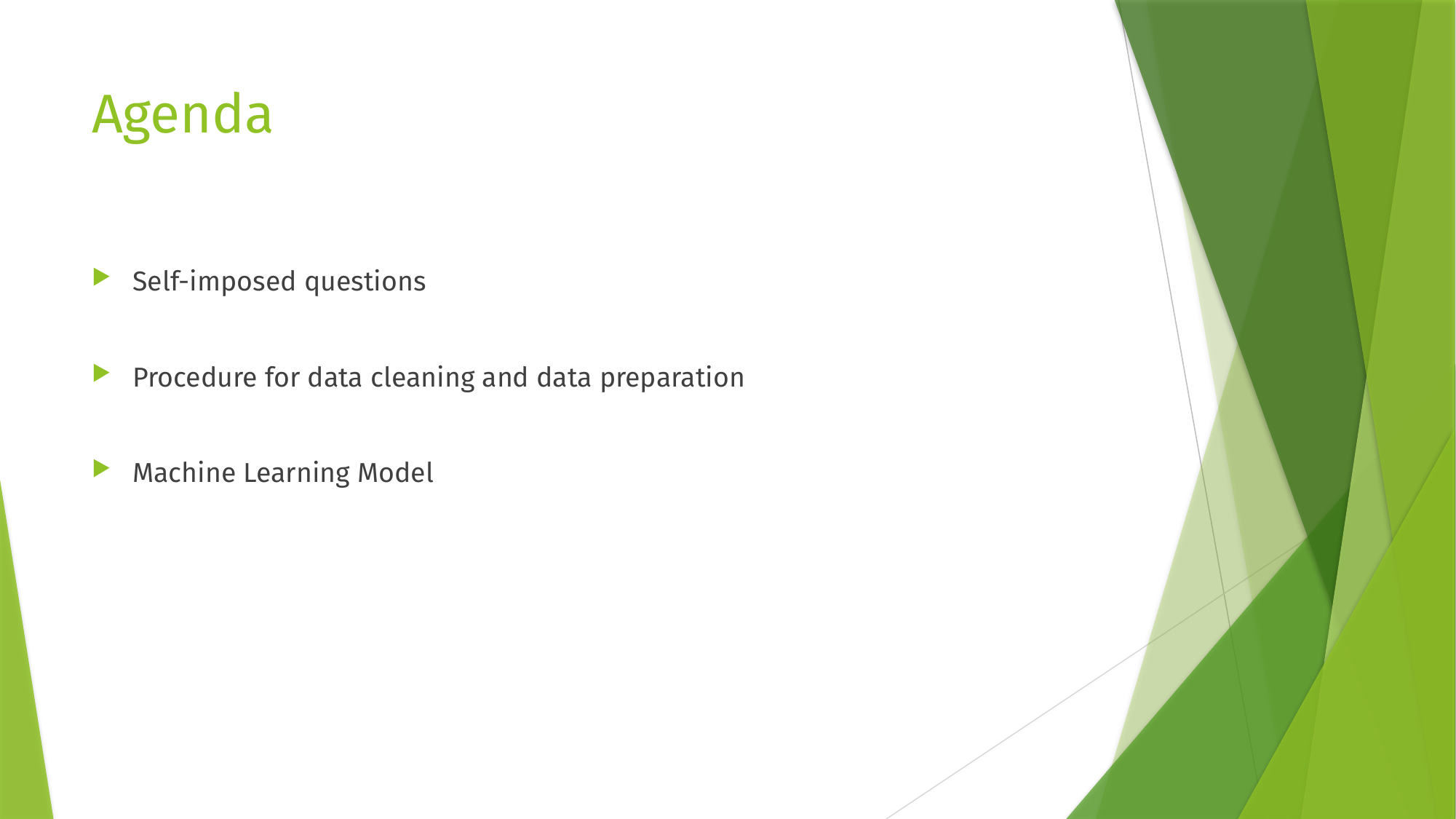

# Agenda
Self-imposed questions

Procedure for data cleaning and data preparation

Machine Learning Model